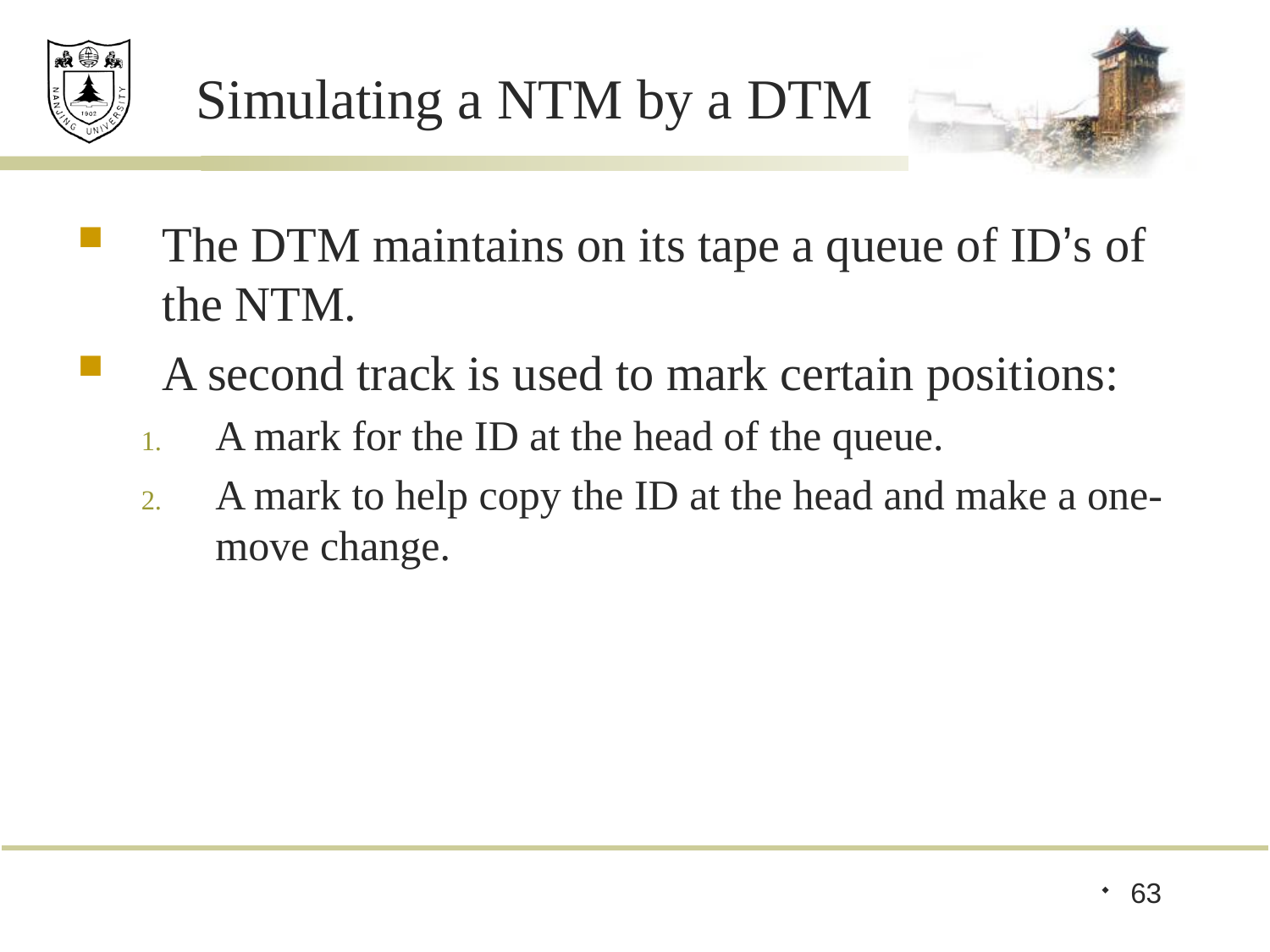

# Simulating a NTM by a DTM
The DTM maintains on its tape a queue of ID’s of the NTM.
A second track is used to mark certain positions:
A mark for the ID at the head of the queue.
A mark to help copy the ID at the head and make a one-move change.
63